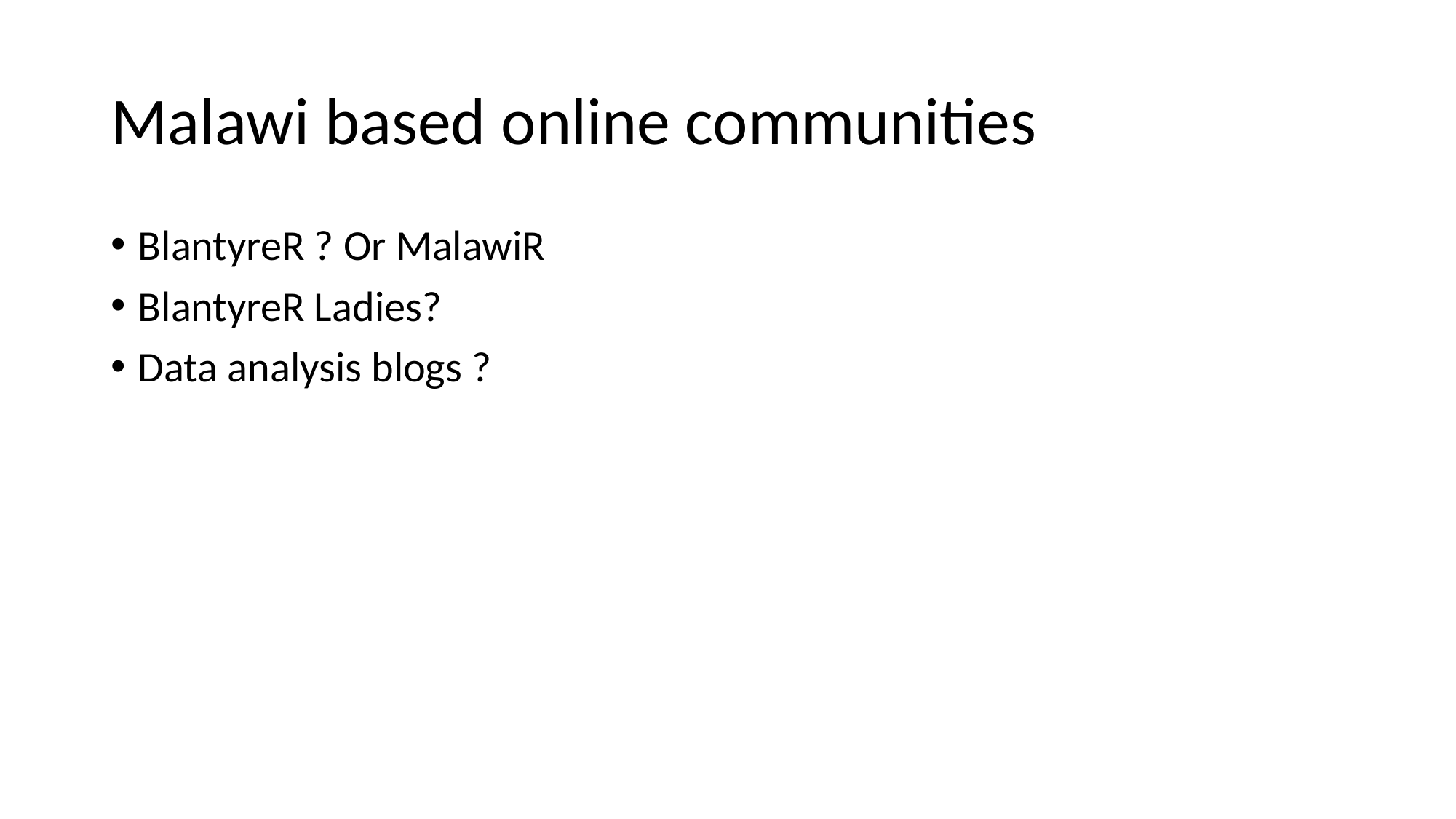

# Malawi based online communities
BlantyreR ? Or MalawiR
BlantyreR Ladies?
Data analysis blogs ?